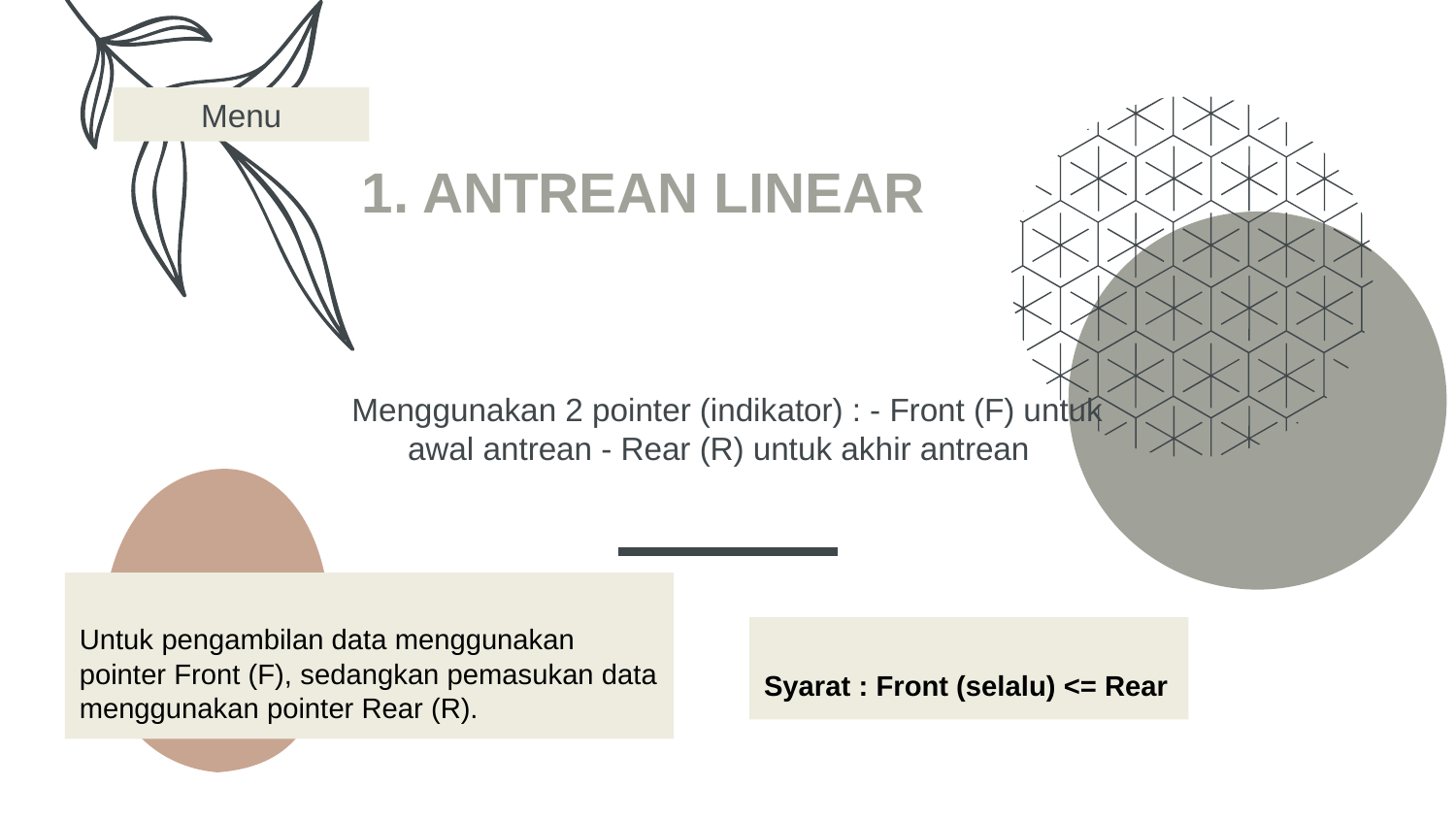

1. ANTREAN LINEAR
Menu
# Menggunakan 2 pointer (indikator) : - Front (F) untuk awal antrean - Rear (R) untuk akhir antrean

Untuk pengambilan data menggunakan pointer Front (F), sedangkan pemasukan data menggunakan pointer Rear (R).

Syarat : Front (selalu) <= Rear